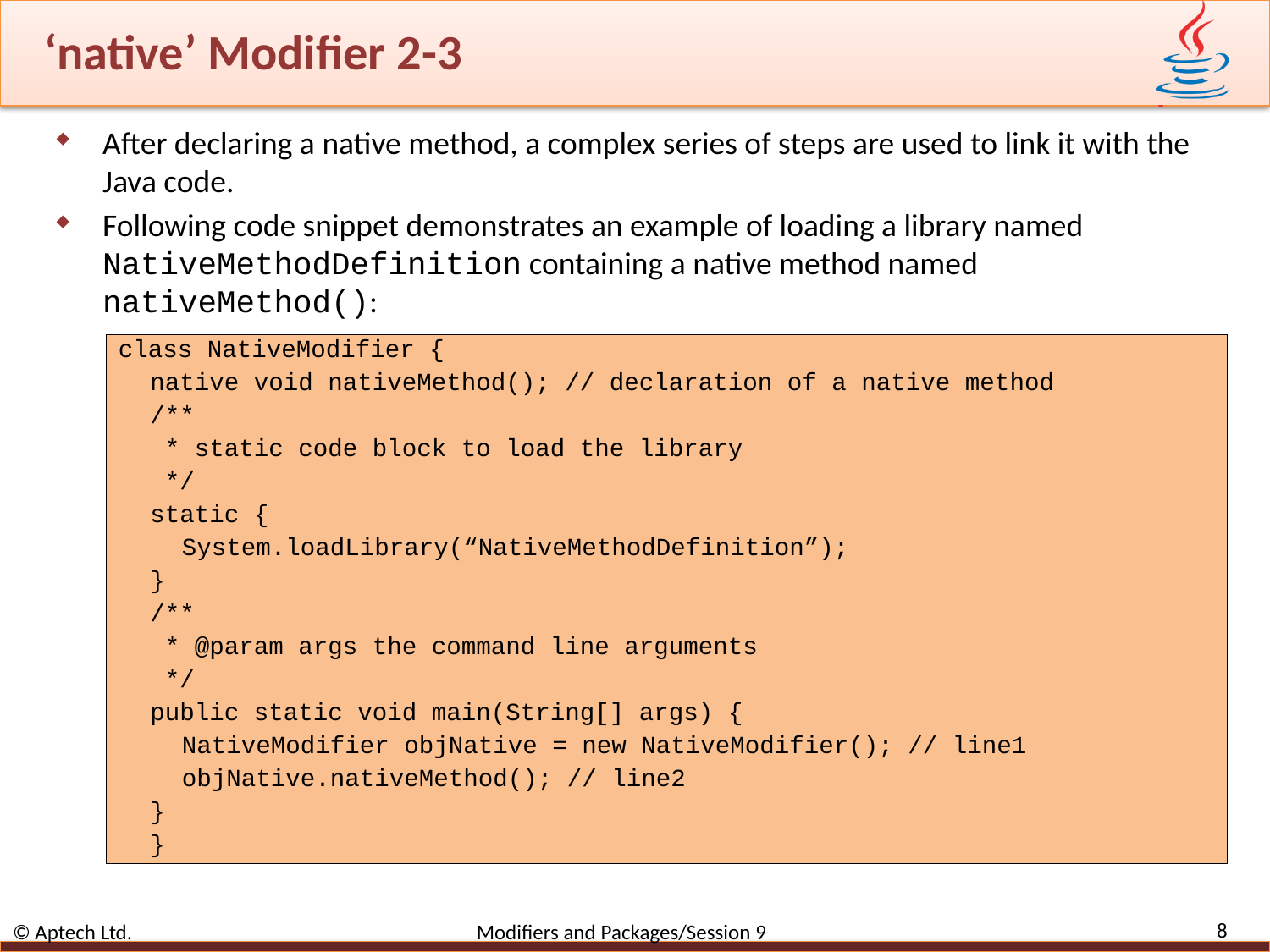

# ‘native’ Modifier 2-3
After declaring a native method, a complex series of steps are used to link it with the Java code.
Following code snippet demonstrates an example of loading a library named NativeMethodDefinition containing a native method named nativeMethod():
class NativeModifier {
native void nativeMethod(); // declaration of a native method
/**
 * static code block to load the library
 */
static {
System.loadLibrary(“NativeMethodDefinition”);
}
/**
 * @param args the command line arguments
 */
public static void main(String[] args) {
NativeModifier objNative = new NativeModifier(); // line1
objNative.nativeMethod(); // line2
}
}
8
© Aptech Ltd.                                                                       Modifiers and Packages/Session 9